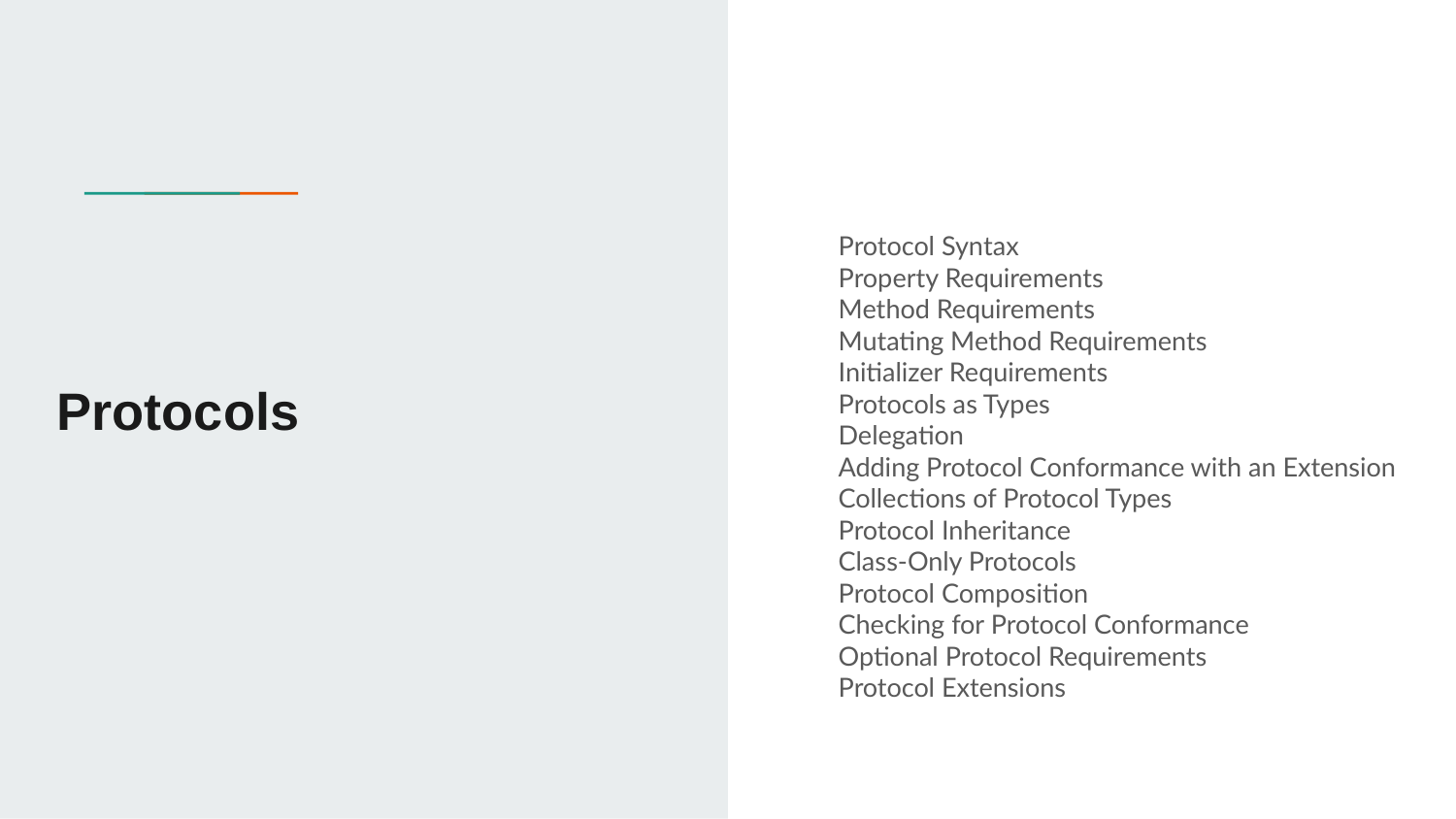

Protocol Syntax
Property Requirements
Method Requirements
Mutating Method Requirements
Initializer Requirements
Protocols as Types
Delegation
Adding Protocol Conformance with an Extension
Collections of Protocol Types
Protocol Inheritance
Class-Only Protocols
Protocol Composition
Checking for Protocol Conformance
Optional Protocol Requirements
Protocol Extensions

# Protocols